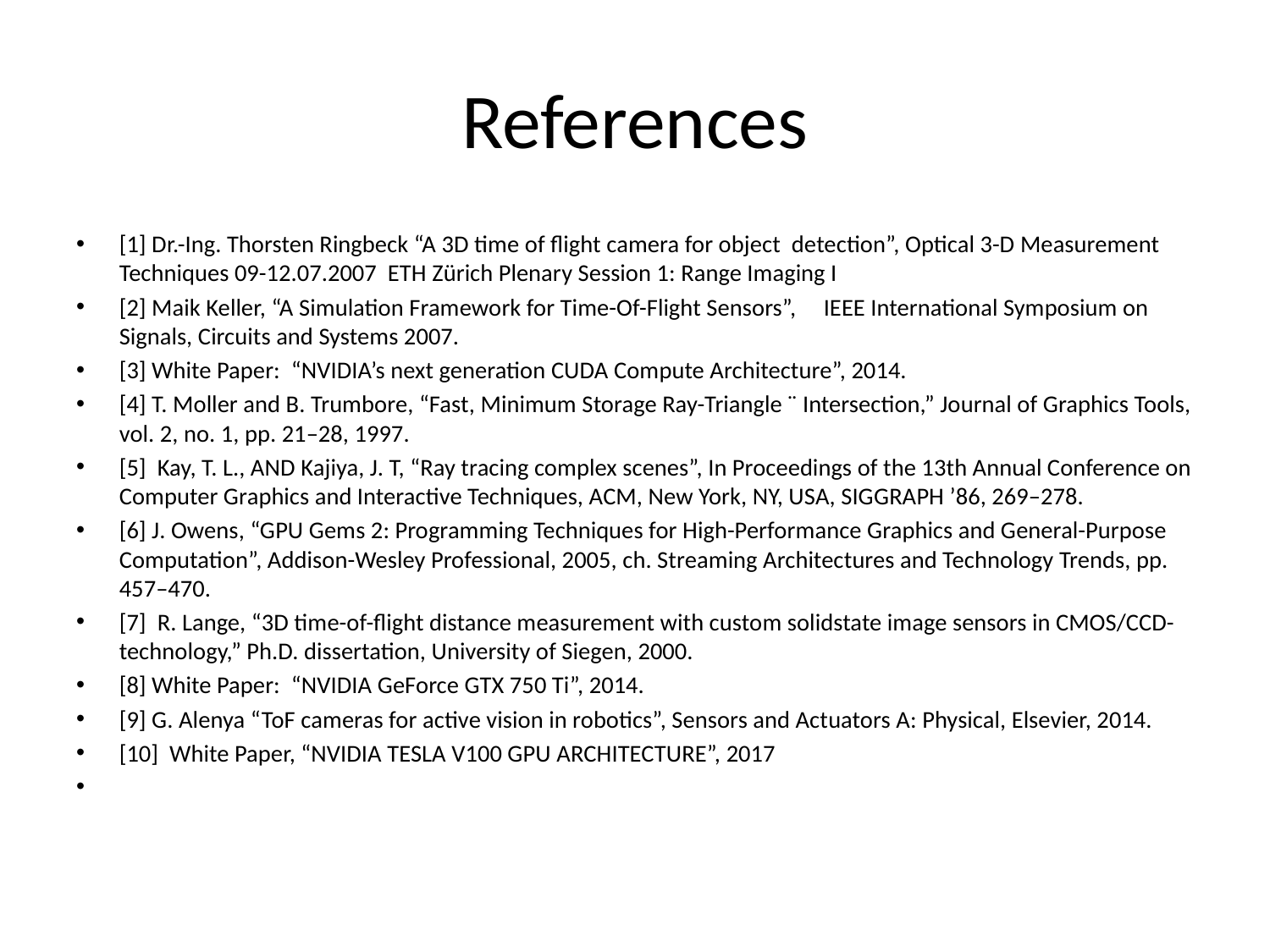

# References
[1] Dr.-Ing. Thorsten Ringbeck “A 3D time of flight camera for object  detection”, Optical 3-D Measurement Techniques 09-12.07.2007  ETH Zürich Plenary Session 1: Range Imaging I
[2] Maik Keller, “A Simulation Framework for Time-Of-Flight Sensors”,     IEEE International Symposium on Signals, Circuits and Systems 2007.
[3] White Paper:  “NVIDIA’s next generation CUDA Compute Architecture”, 2014.
[4] T. Moller and B. Trumbore, “Fast, Minimum Storage Ray-Triangle ¨ Intersection,” Journal of Graphics Tools, vol. 2, no. 1, pp. 21–28, 1997.
[5]  Kay, T. L., AND Kajiya, J. T, “Ray tracing complex scenes”, In Proceedings of the 13th Annual Conference on Computer Graphics and Interactive Techniques, ACM, New York, NY, USA, SIGGRAPH ’86, 269–278.
[6] J. Owens, “GPU Gems 2: Programming Techniques for High-Performance Graphics and General-Purpose Computation”, Addison-Wesley Professional, 2005, ch. Streaming Architectures and Technology Trends, pp. 457–470.
[7]  R. Lange, “3D time-of-flight distance measurement with custom solidstate image sensors in CMOS/CCD-technology,” Ph.D. dissertation, University of Siegen, 2000.
[8] White Paper:  “NVIDIA GeForce GTX 750 Ti”, 2014.
[9] G. Alenya “ToF cameras for active vision in robotics”, Sensors and Actuators A: Physical, Elsevier, 2014.
[10]  White Paper, “NVIDIA TESLA V100 GPU ARCHITECTURE”, 2017